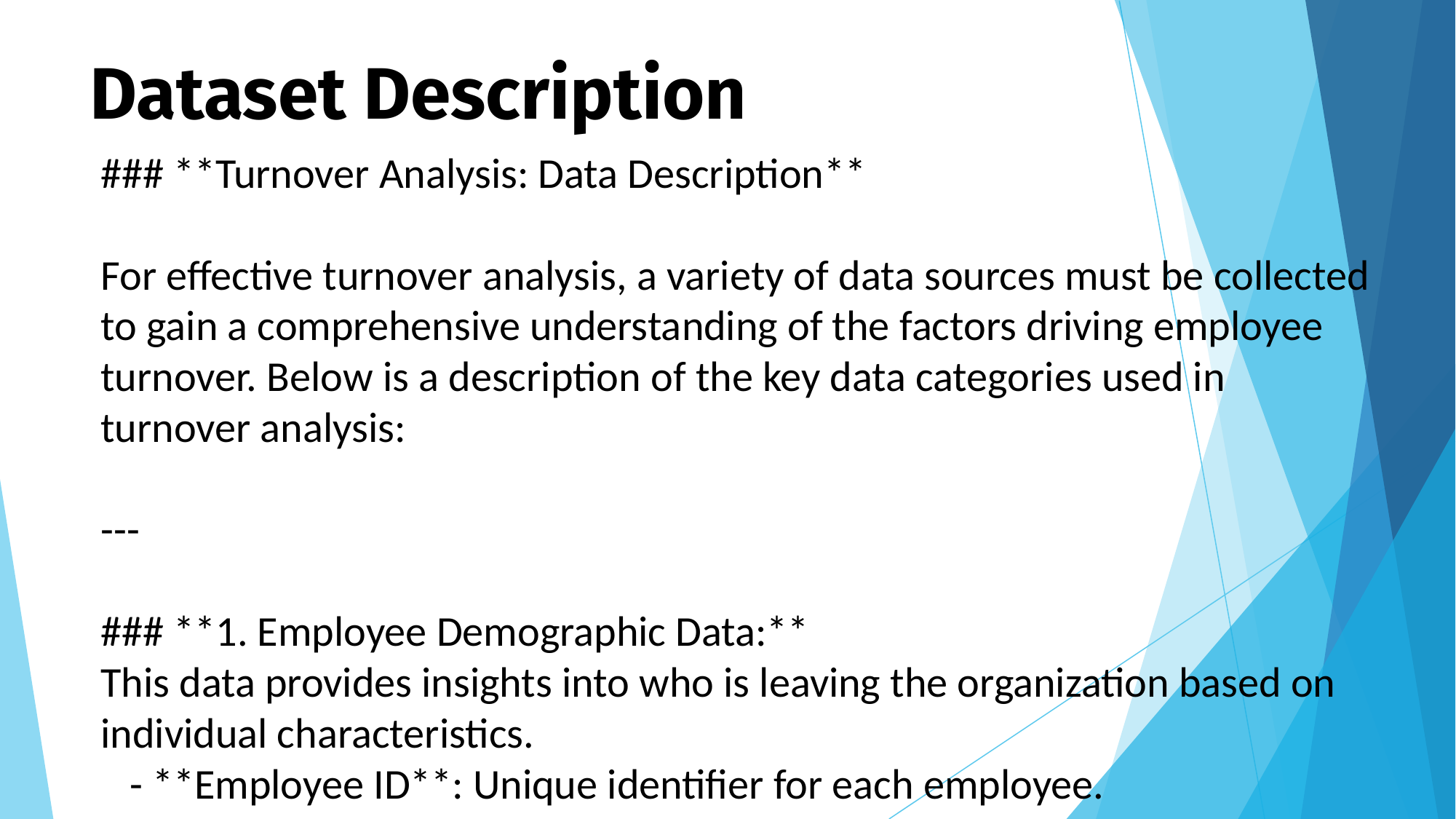

# Dataset Description
### **Turnover Analysis: Data Description**

For effective turnover analysis, a variety of data sources must be collected to gain a comprehensive understanding of the factors driving employee turnover. Below is a description of the key data categories used in turnover analysis:

---

### **1. Employee Demographic Data:**
This data provides insights into who is leaving the organization based on individual characteristics.
   - **Employee ID**: Unique identifier for each employee.
   - **Age**: Can be used to analyze turnover rates across different age groups.
   - **Gender**: Helps identify whether turnover is higher in one gender compared to others.
   - **Ethnicity**: Useful for diversity and inclusion analysis related to turnover.
   - **Marital Status**: May impact retention, particularly for employees with families or dependents.
   - **Location